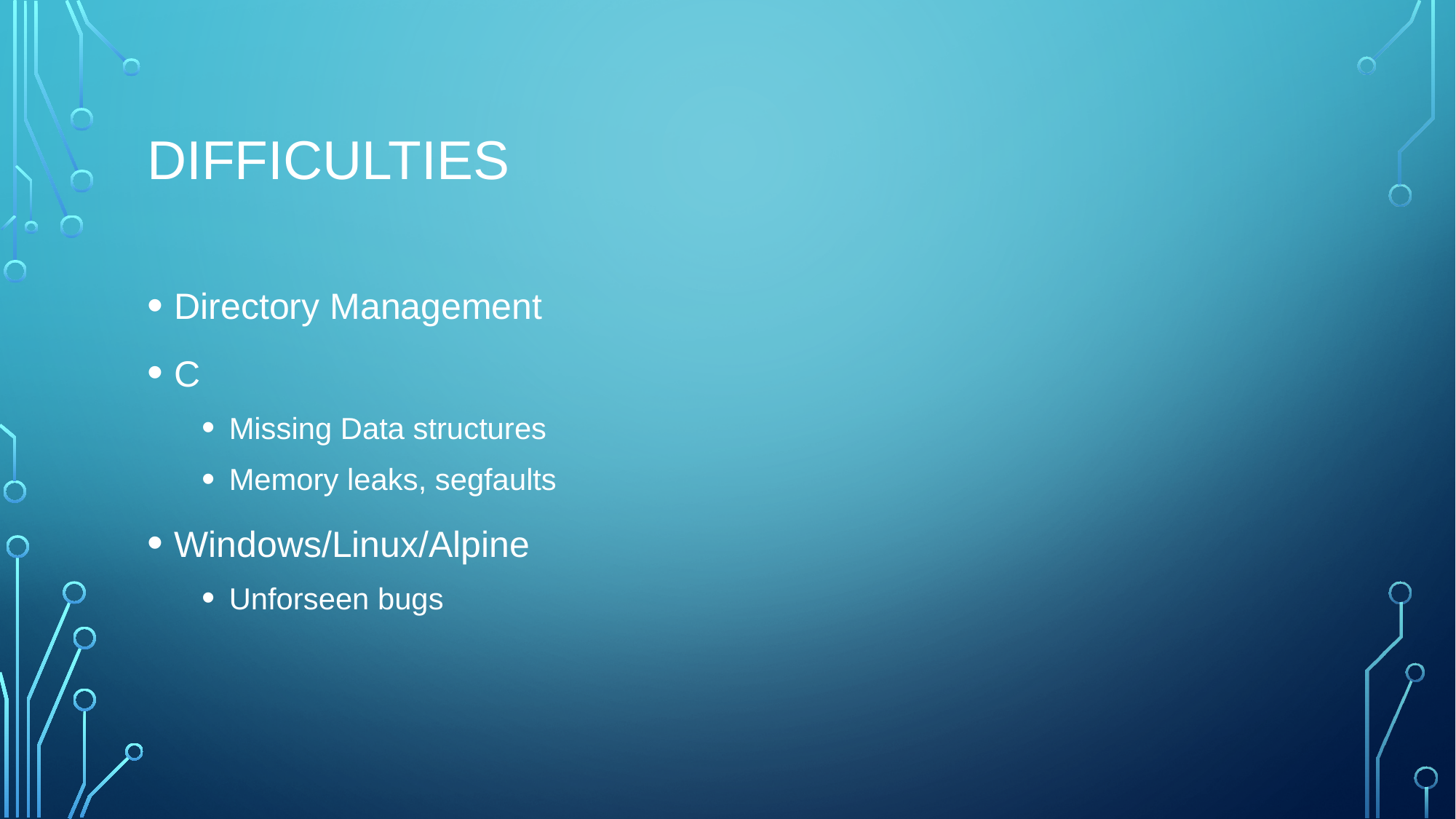

# Difficulties
Directory Management
C
Missing Data structures
Memory leaks, segfaults
Windows/Linux/Alpine
Unforseen bugs